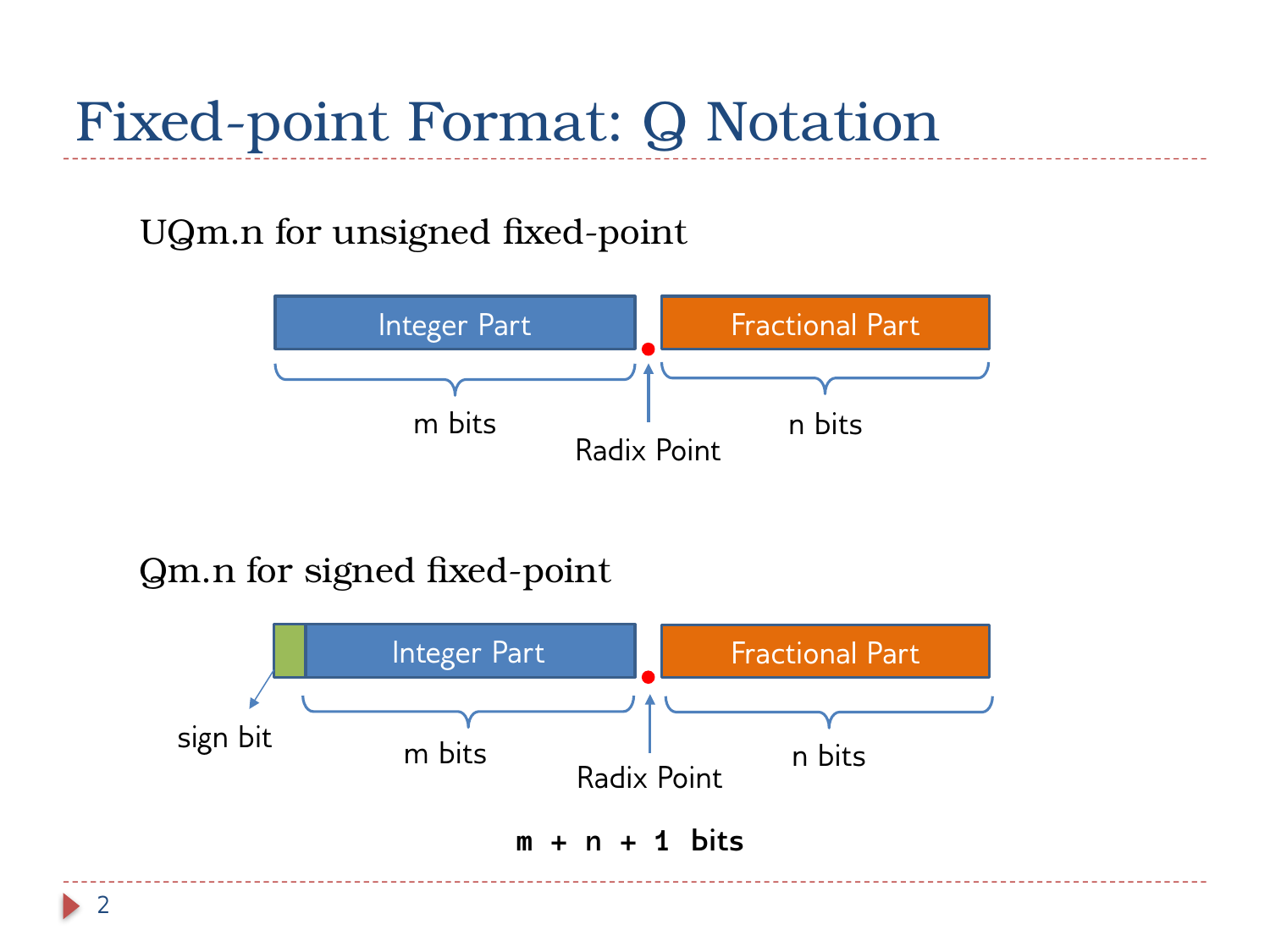

# Fixed-point Format: Q Notation

UQm.n for unsigned fixed-point

Integer Part
Fractional Part

m bits
n bits
Radix Point
Qm.n for signed fixed-point

Integer Part
Fractional Part

sign bit
m bits
n bits
m + n + 1 bits
Radix Point
2